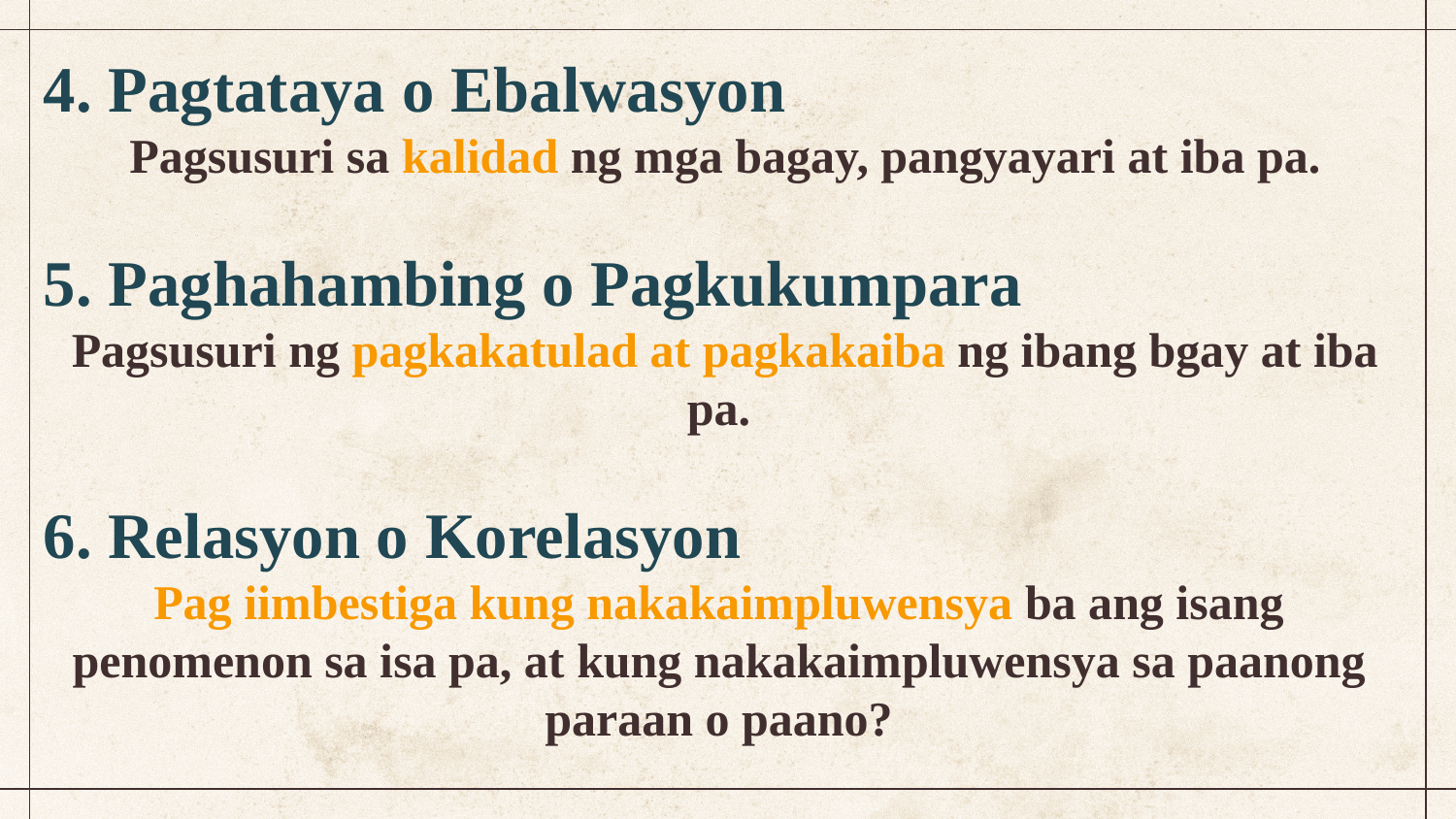

4. Pagtataya o Ebalwasyon
 Pagsusuri sa kalidad ng mga bagay, pangyayari at iba pa.

5. Paghahambing o Pagkukumpara
 Pagsusuri ng pagkakatulad at pagkakaiba ng ibang bgay at iba pa.

6. Relasyon o Korelasyon
Pag iimbestiga kung nakakaimpluwensya ba ang isang penomenon sa isa pa, at kung nakakaimpluwensya sa paanong paraan o paano?